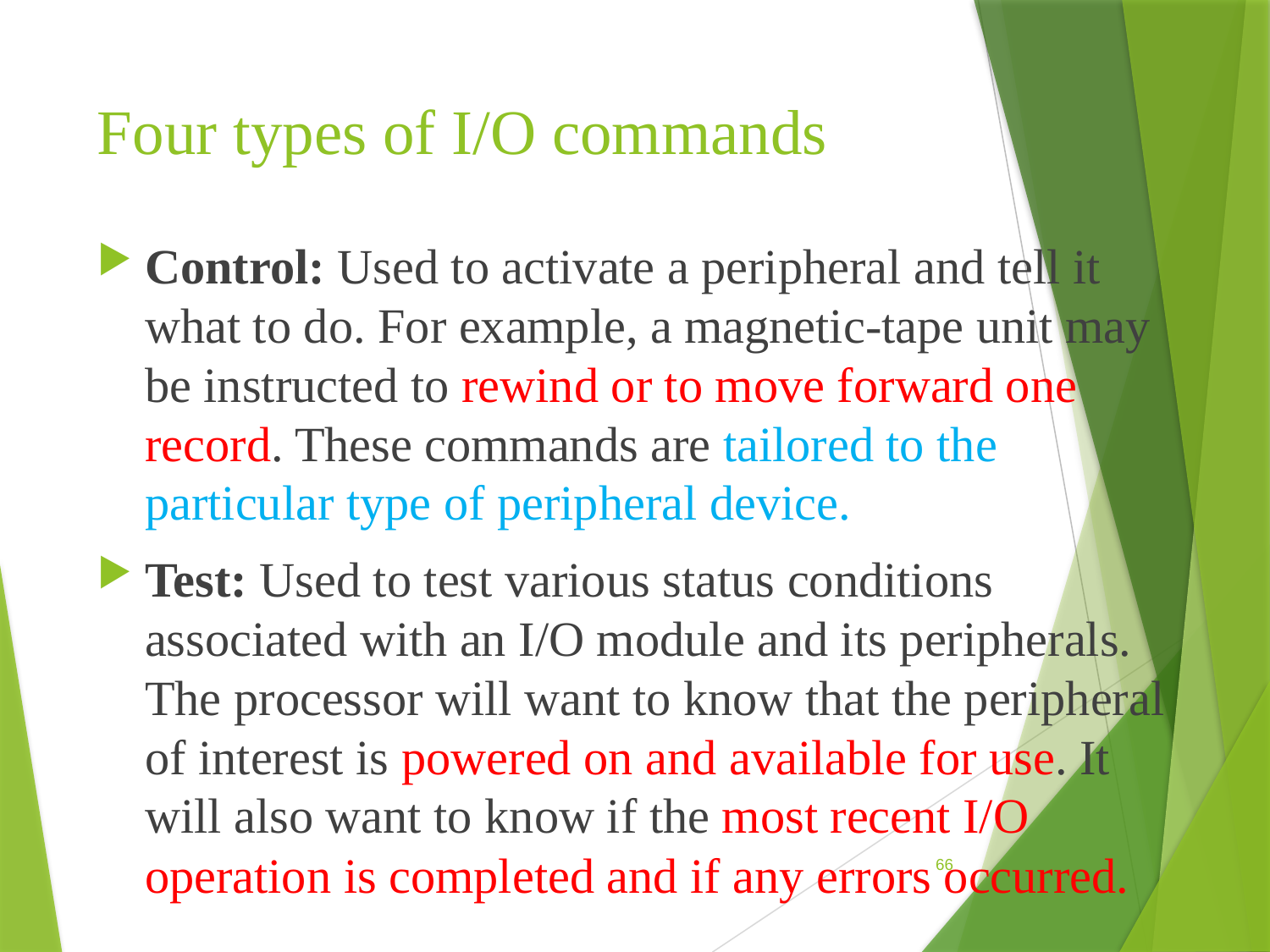

# Four types of I/O commands
Control: Used to activate a peripheral and tell it what to do. For example, a magnetic-tape unit may be instructed to rewind or to move forward one record. These commands are tailored to the particular type of peripheral device.
Test: Used to test various status conditions associated with an I/O module and its peripherals. The processor will want to know that the peripheral of interest is powered on and available for use. It will also want to know if the most recent I/O operation is completed and if any errors occurred.
66